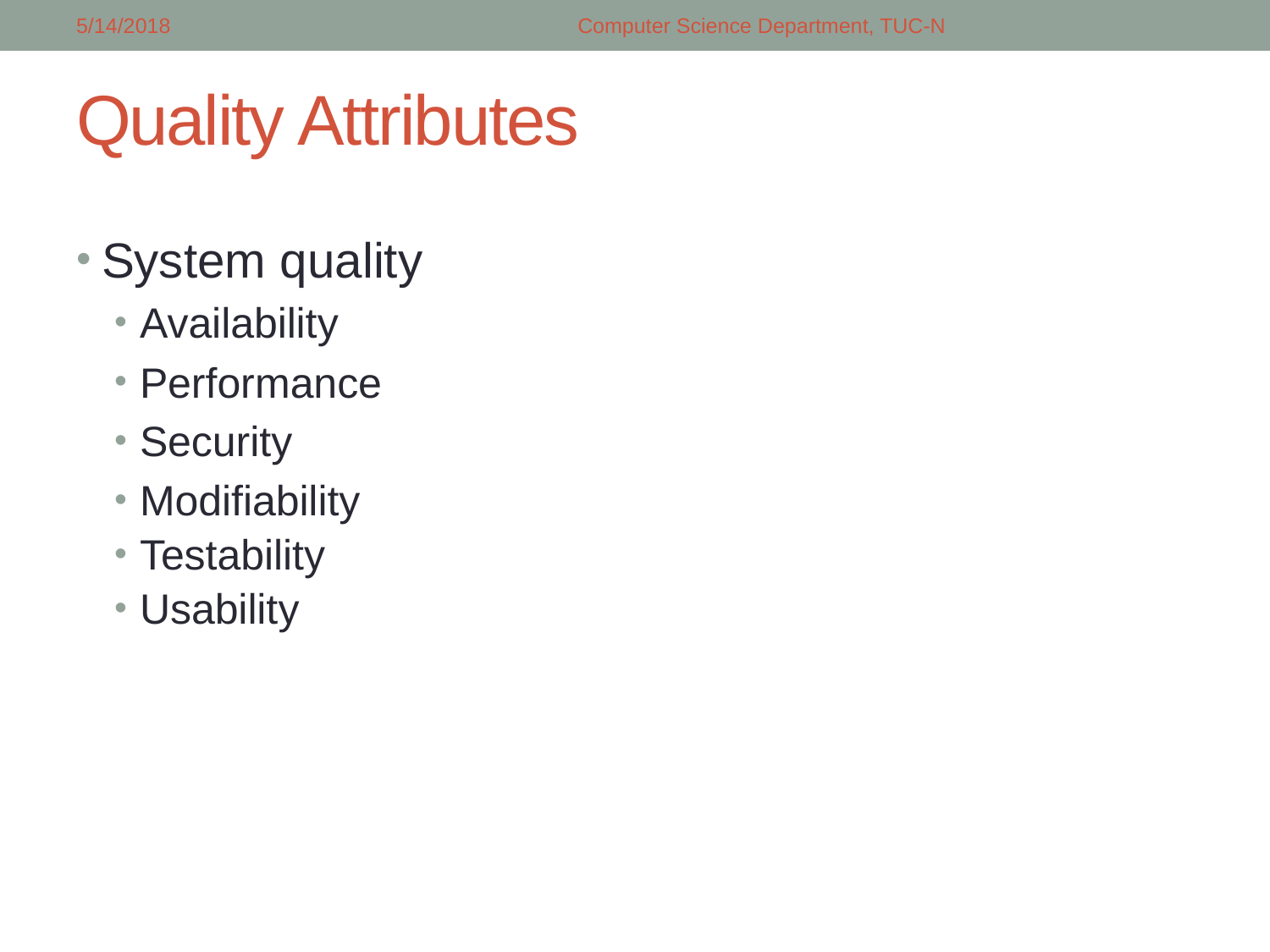

5/14/2018
Computer Science Department, TUC-N
# Quality Attributes
System quality
Availability
Performance
Security
Modifiability
Testability
Usability